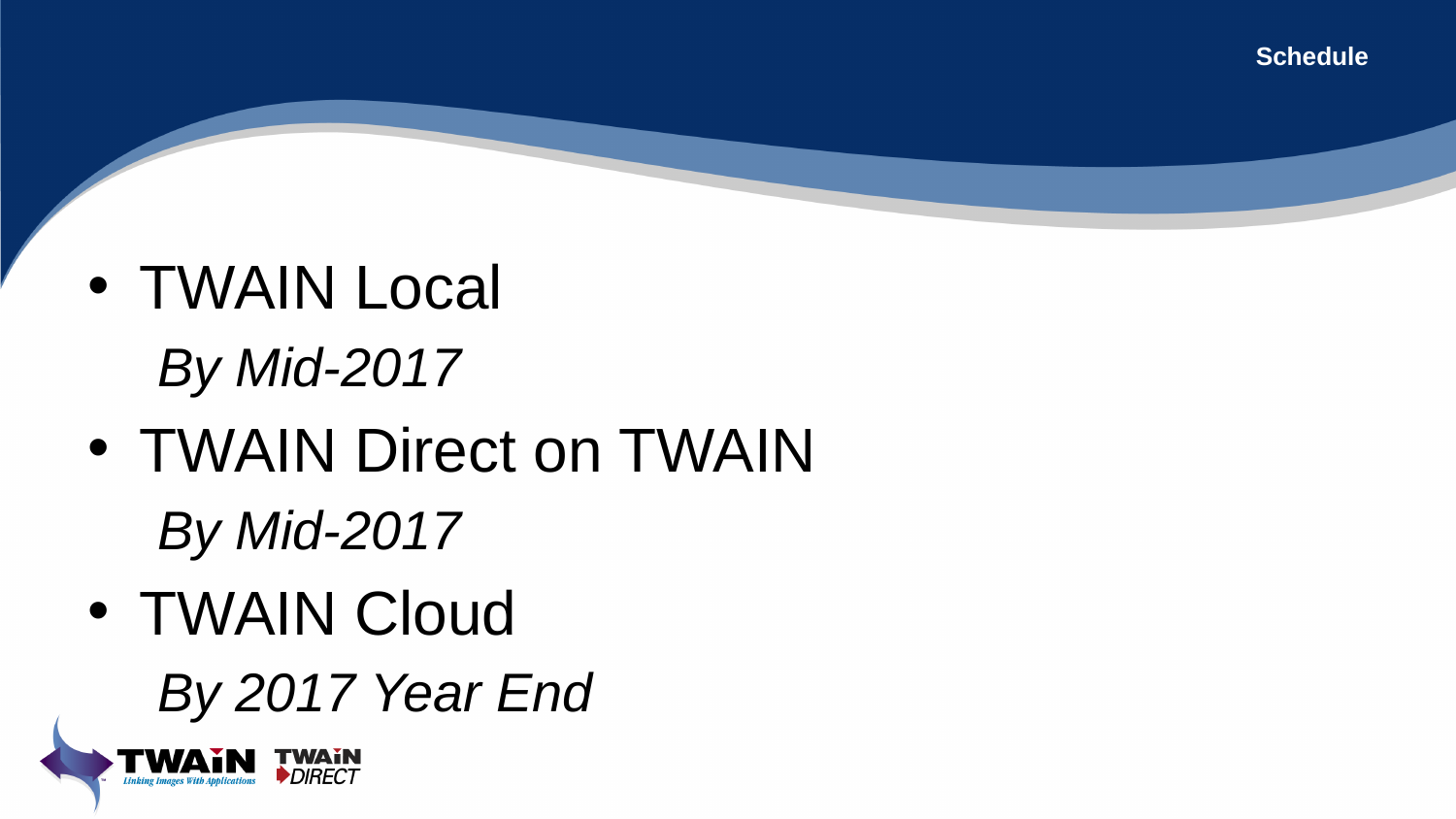

# Schedule
TWAIN Local
By Mid-2017
TWAIN Direct on TWAIN
By Mid-2017
TWAIN Cloud
By 2017 Year End